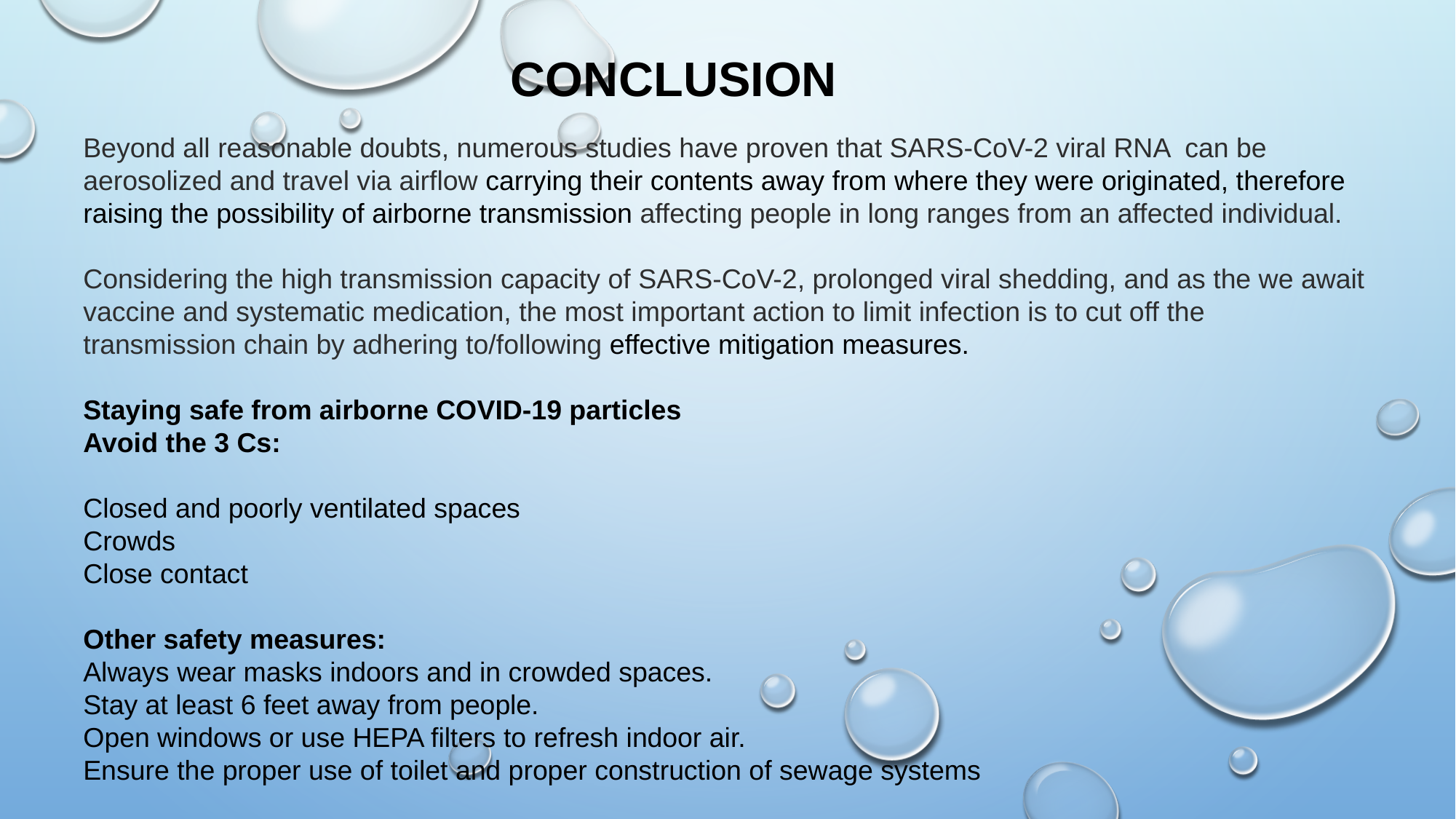

CONCLUSION
Beyond all reasonable doubts, numerous studies have proven that SARS-CoV-2 viral RNA  can be aerosolized and travel via airflow carrying their contents away from where they were originated, therefore raising the possibility of airborne transmission affecting people in long ranges from an affected individual.

Considering the high transmission capacity of SARS-CoV-2, prolonged viral shedding, and as the we await vaccine and systematic medication, the most important action to limit infection is to cut off the transmission chain by adhering to/following effective mitigation measures.

Staying safe from airborne COVID-19 particles
Avoid the 3 Cs:

Closed and poorly ventilated spaces
Crowds
Close contact

Other safety measures:
Always wear masks indoors and in crowded spaces.
Stay at least 6 feet away from people.
Open windows or use HEPA filters to refresh indoor air.
Ensure the proper use of toilet and proper construction of sewage systems